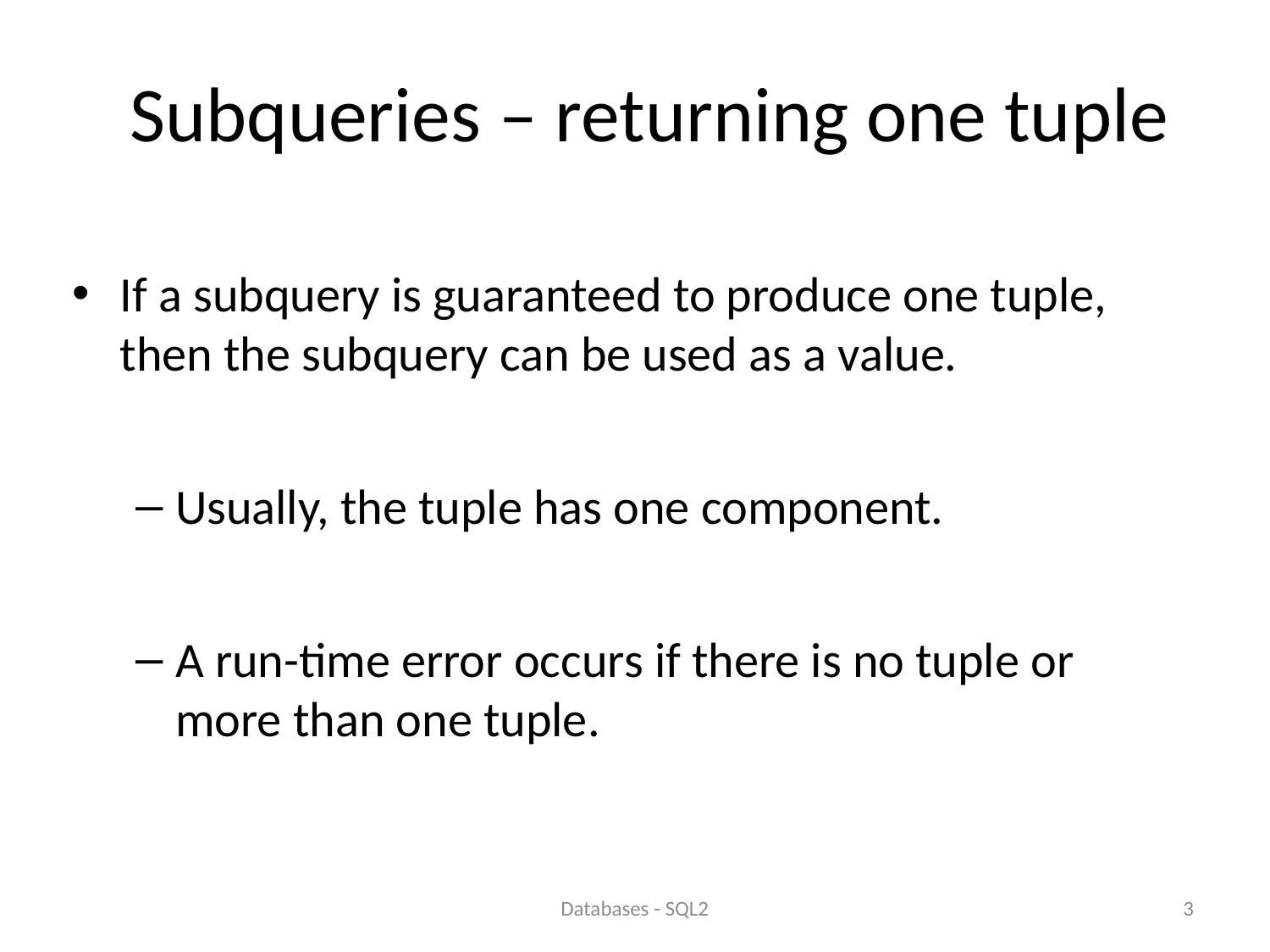

# Subqueries – returning one tuple
If a subquery is guaranteed to produce one tuple, then the subquery can be used as a value.

Usually, the tuple has one component.

A run-time error occurs if there is no tuple or more than one tuple.

Databases - SQL2
3